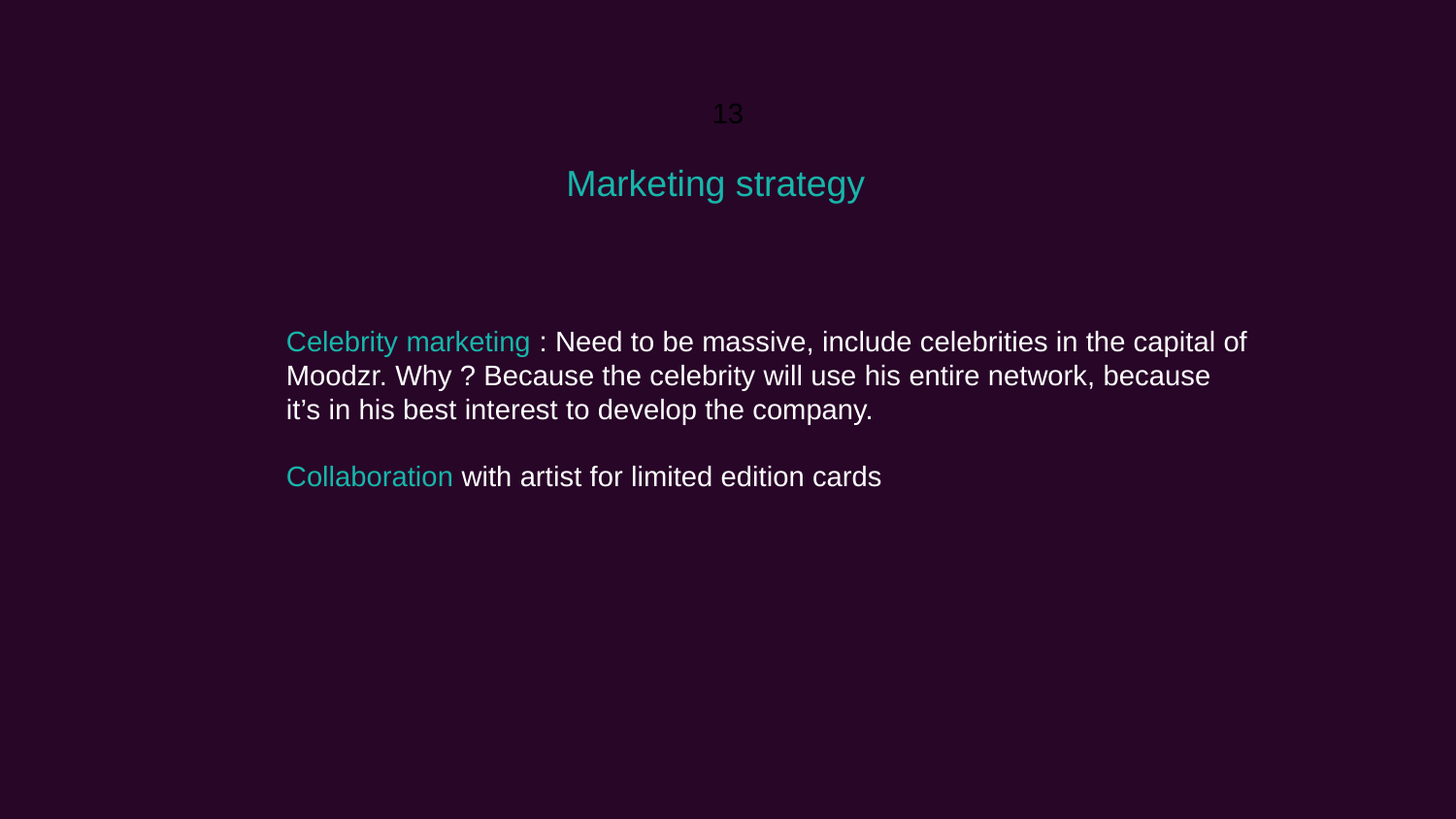

13
Marketing strategy
Celebrity marketing : Need to be massive, include celebrities in the capital of
Moodzr. Why ? Because the celebrity will use his entire network, because
it’s in his best interest to develop the company.

Collaboration with artist for limited edition cards